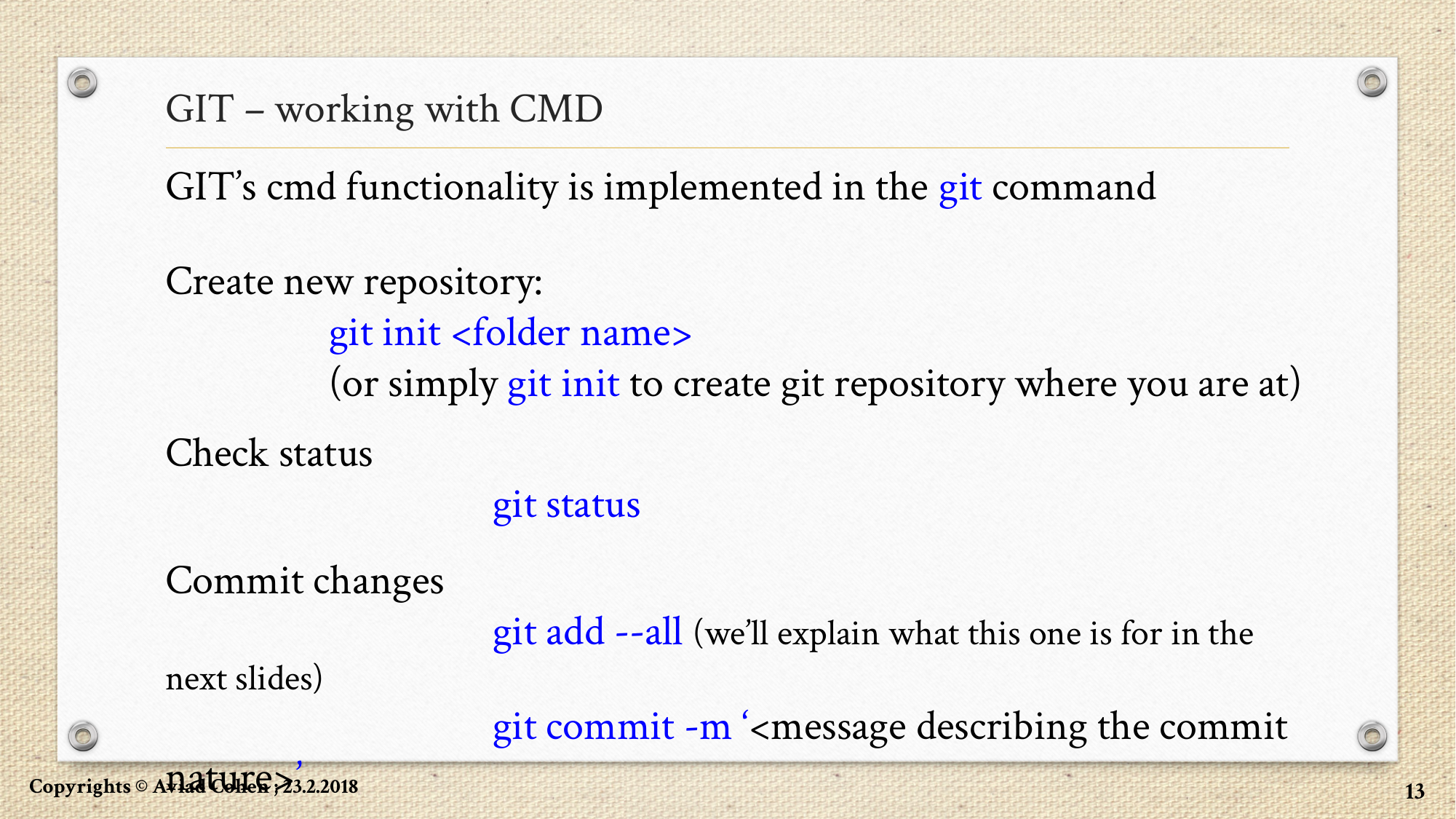

# GIT – working with CMD
GIT’s cmd functionality is implemented in the git command

Create new repository:
git init <folder name>
(or simply git init to create git repository where you are at)

Check status
			git status

Commit changes
			git add --all (we’ll explain what this one is for in the next slides)
			git commit -m ‘<message describing the commit nature>’
Copyrights © Aviad Cohen ; 23.2.2018
13